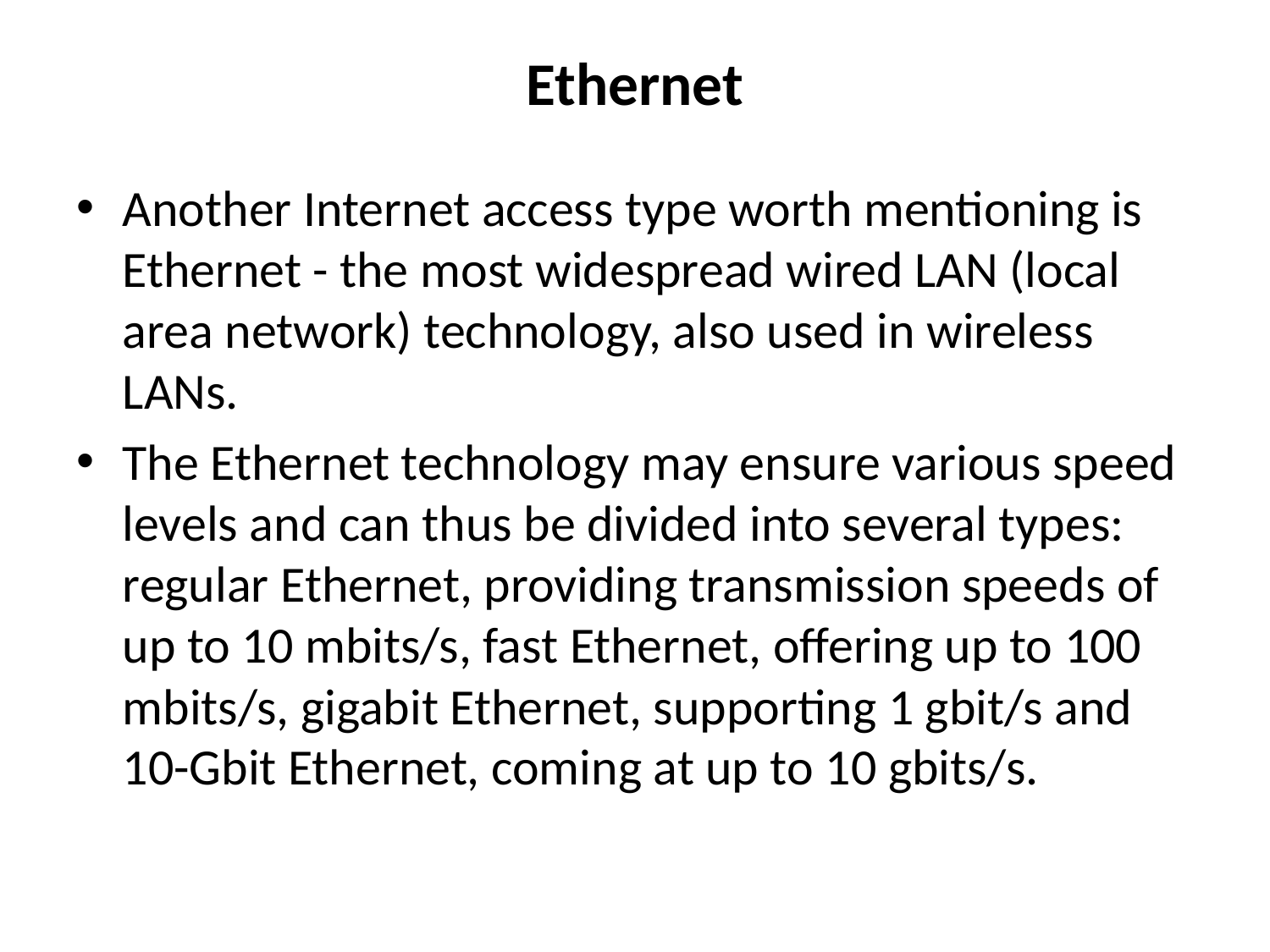

# Ethernet
Another Internet access type worth mentioning is Ethernet - the most widespread wired LAN (local area network) technology, also used in wireless LANs.
The Ethernet technology may ensure various speed levels and can thus be divided into several types: regular Ethernet, providing transmission speeds of up to 10 mbits/s, fast Ethernet, offering up to 100 mbits/s, gigabit Ethernet, supporting 1 gbit/s and 10-Gbit Ethernet, coming at up to 10 gbits/s.